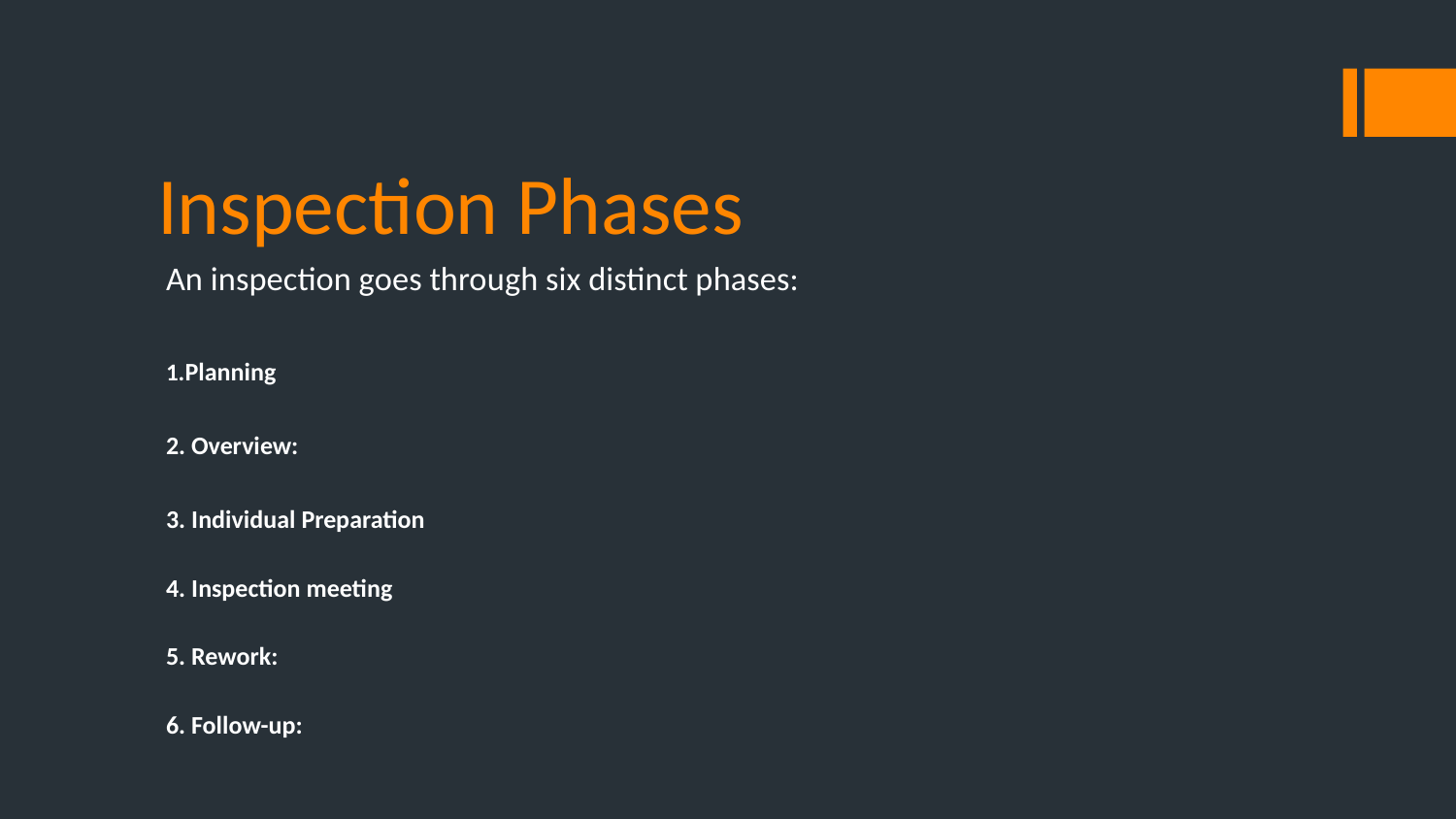

# Inspection Phases
An inspection goes through six distinct phases:

1.Planning

2. Overview:

3. Individual Preparation

4. Inspection meeting

5. Rework:

6. Follow-up: